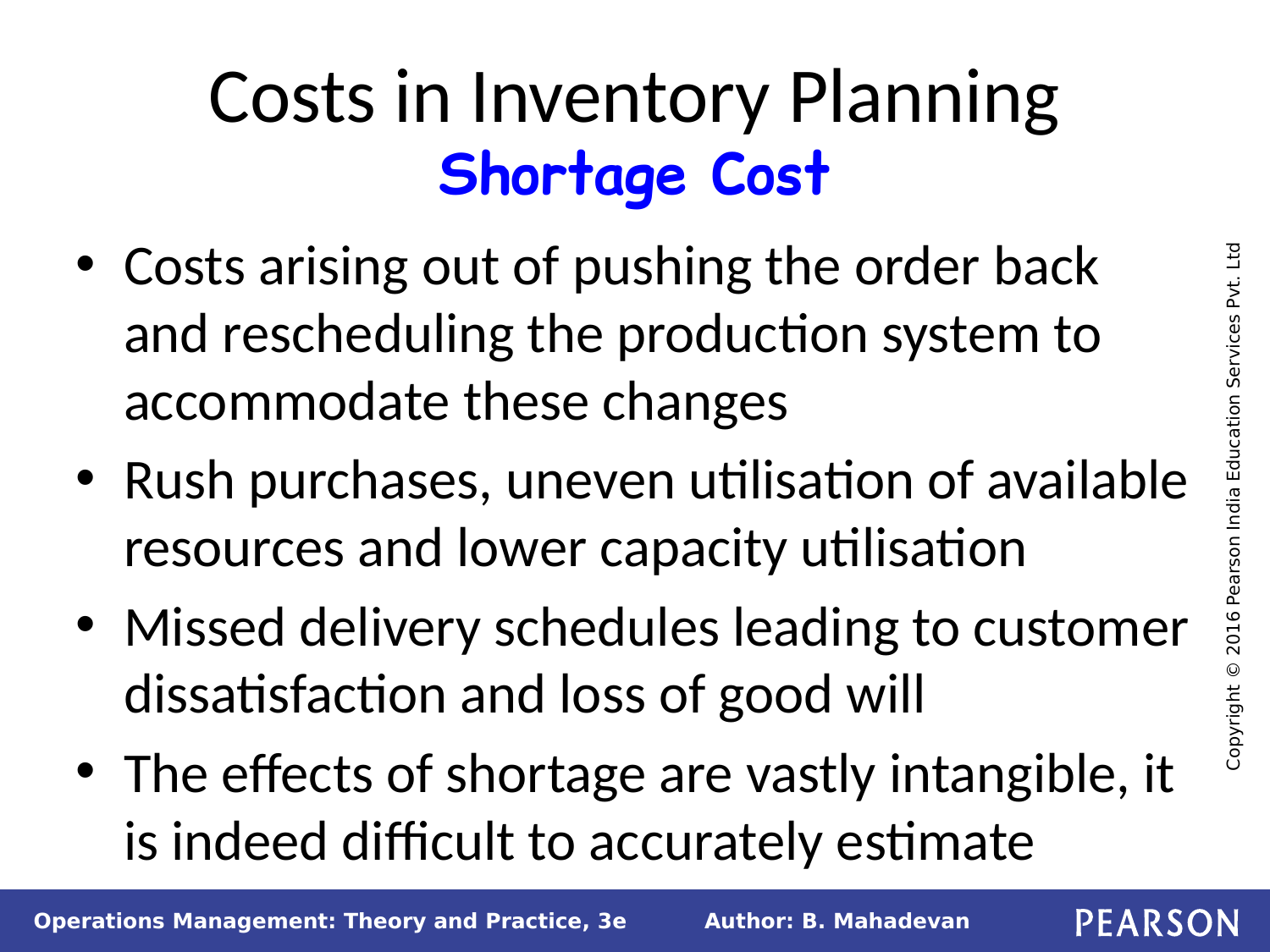

# Costs in Inventory Planning Shortage Cost
Costs arising out of pushing the order back and rescheduling the production system to accommodate these changes
Rush purchases, uneven utilisation of available resources and lower capacity utilisation
Missed delivery schedules leading to customer dissatisfaction and loss of good will
The effects of shortage are vastly intangible, it is indeed difficult to accurately estimate